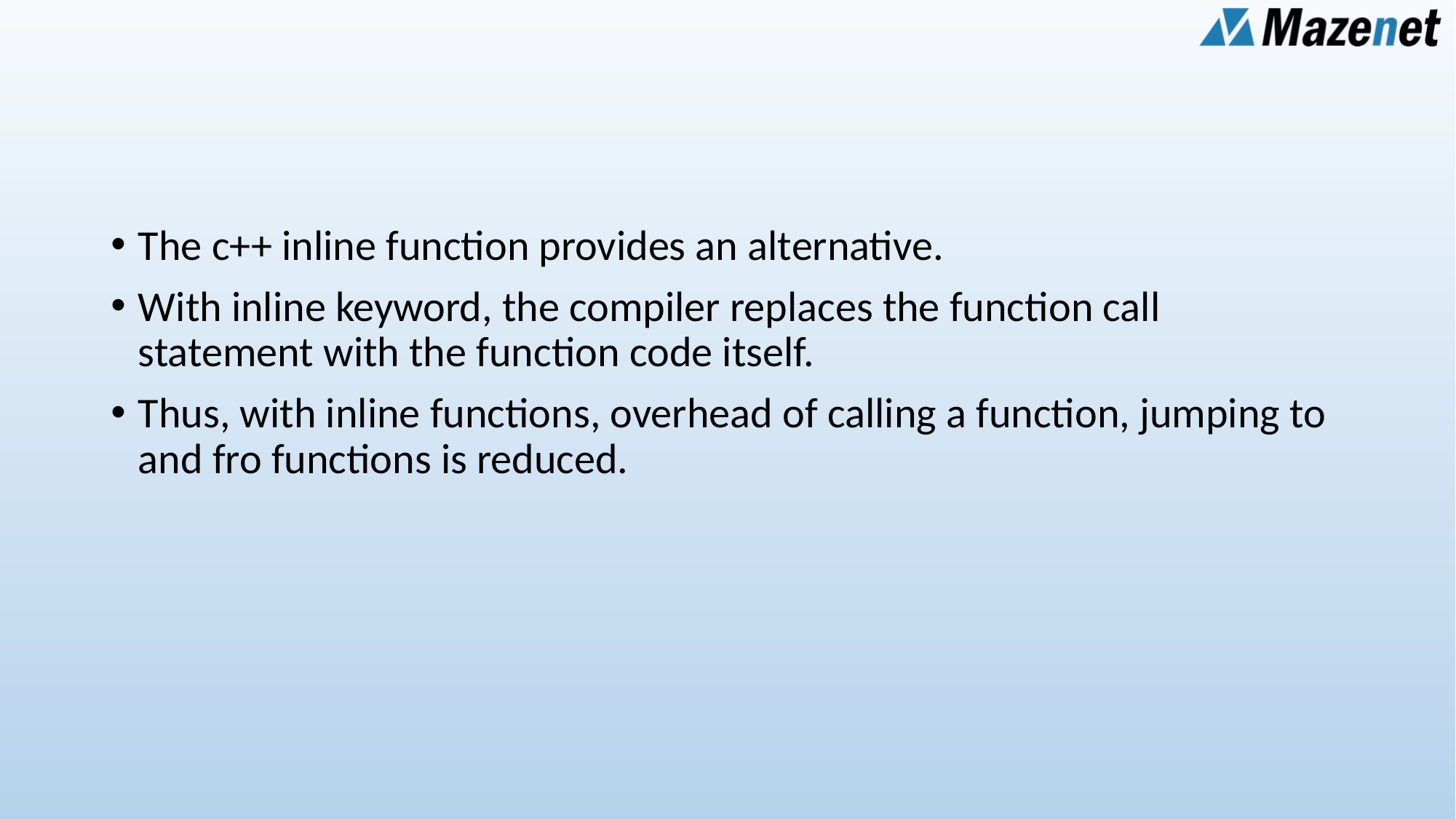

#
The c++ inline function provides an alternative.
With inline keyword, the compiler replaces the function call statement with the function code itself.
Thus, with inline functions, overhead of calling a function, jumping to and fro functions is reduced.